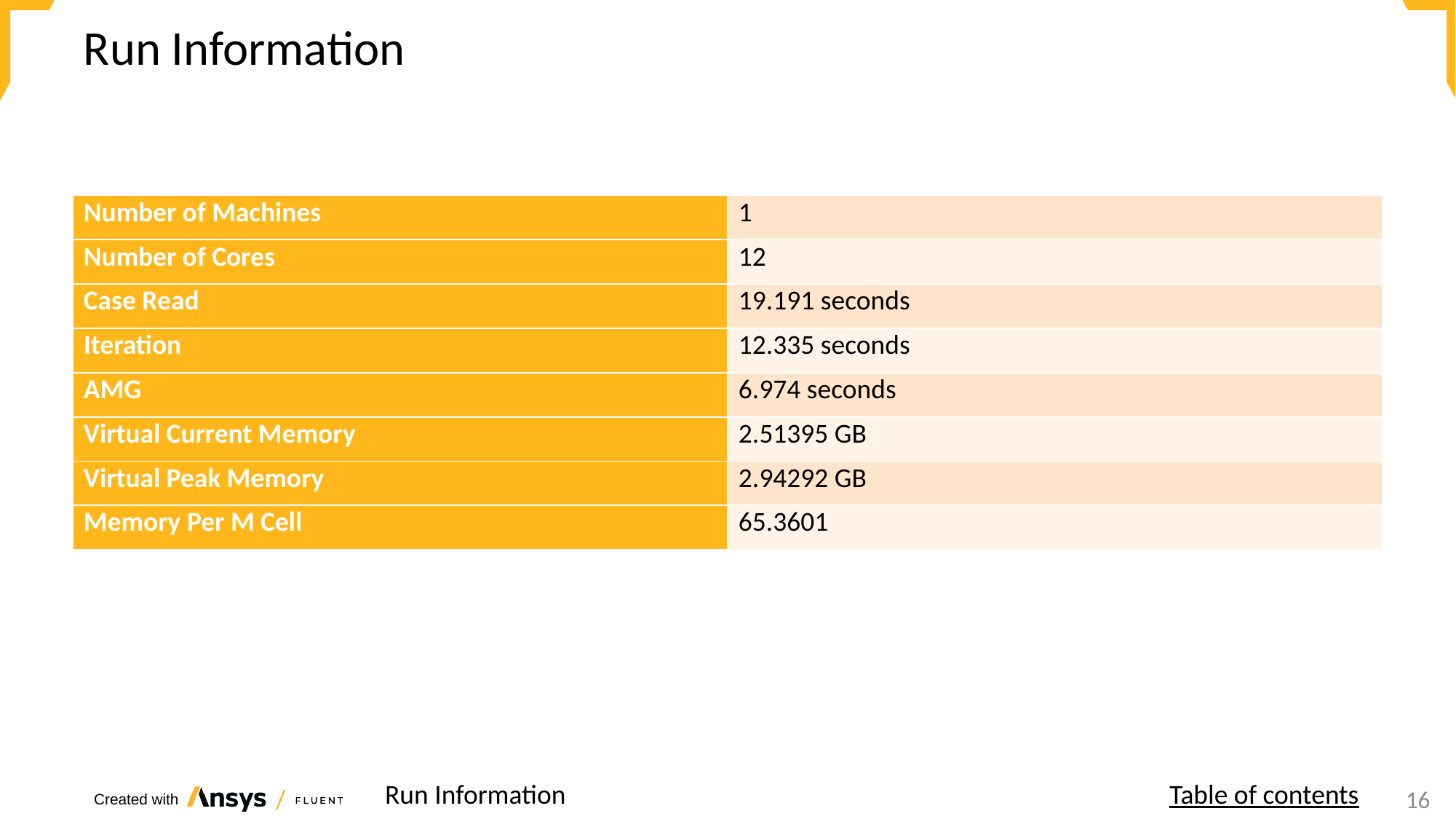

# Run Information

| Number of Machines | 1 |
| --- | --- |
| Number of Cores | 12 |
| Case Read | 19.191 seconds |
| Iteration | 12.335 seconds |
| AMG | 6.974 seconds |
| Virtual Current Memory | 2.51395 GB |
| Virtual Peak Memory | 2.94292 GB |
| Memory Per M Cell | 65.3601 |
Run Information
Table of contents
16